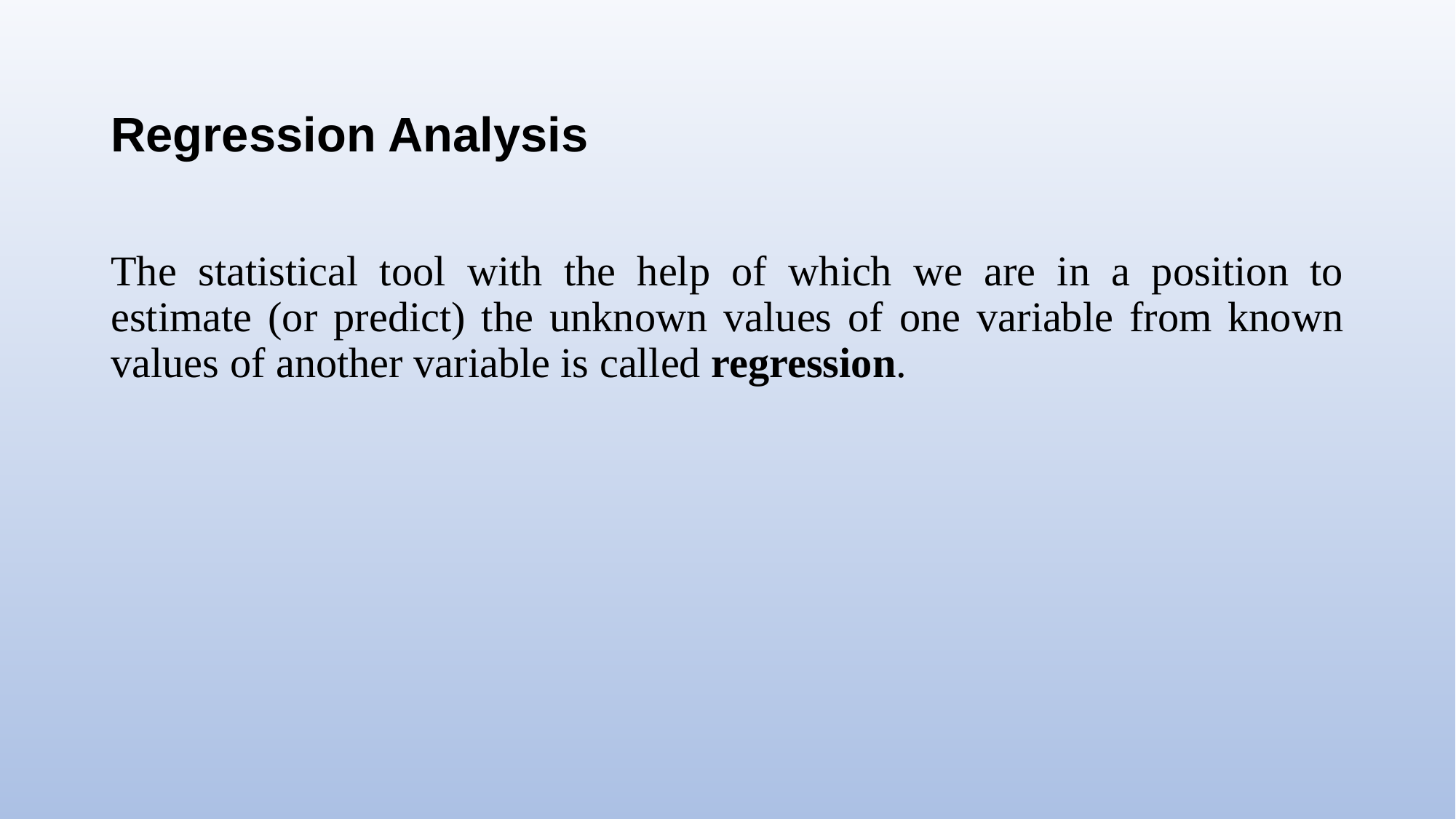

# Regression Analysis
The statistical tool with the help of which we are in a position to estimate (or predict) the unknown values of one variable from known values of another variable is called regression.